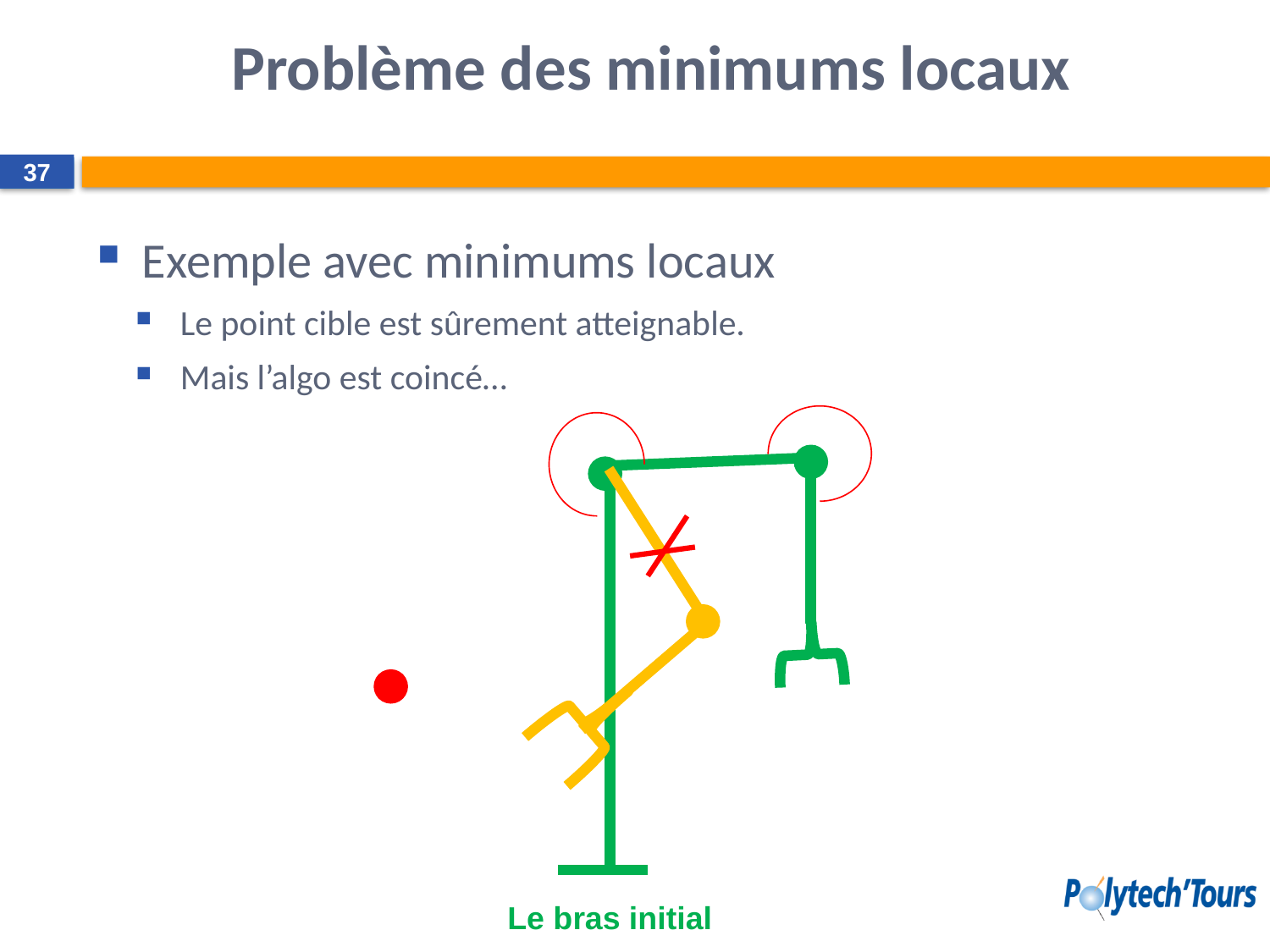

# Problème des minimums locaux
37
Exemple avec minimums locaux
Le point cible est sûrement atteignable.
Mais l’algo est coincé…

Le bras initial